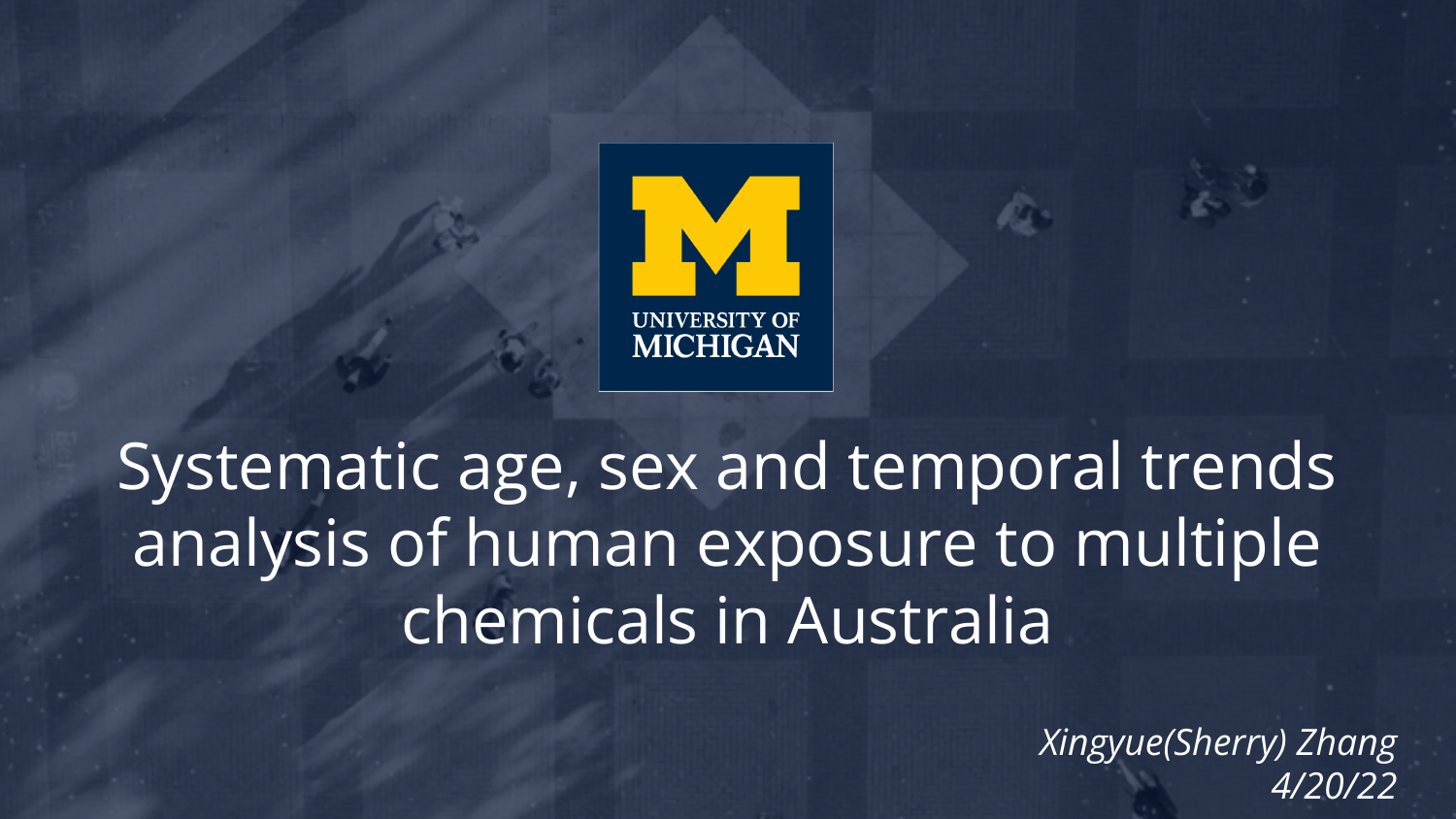

# Systematic age, sex and temporal trends analysis of human exposure to multiple chemicals in Australia
Xingyue(Sherry) Zhang
4/20/22